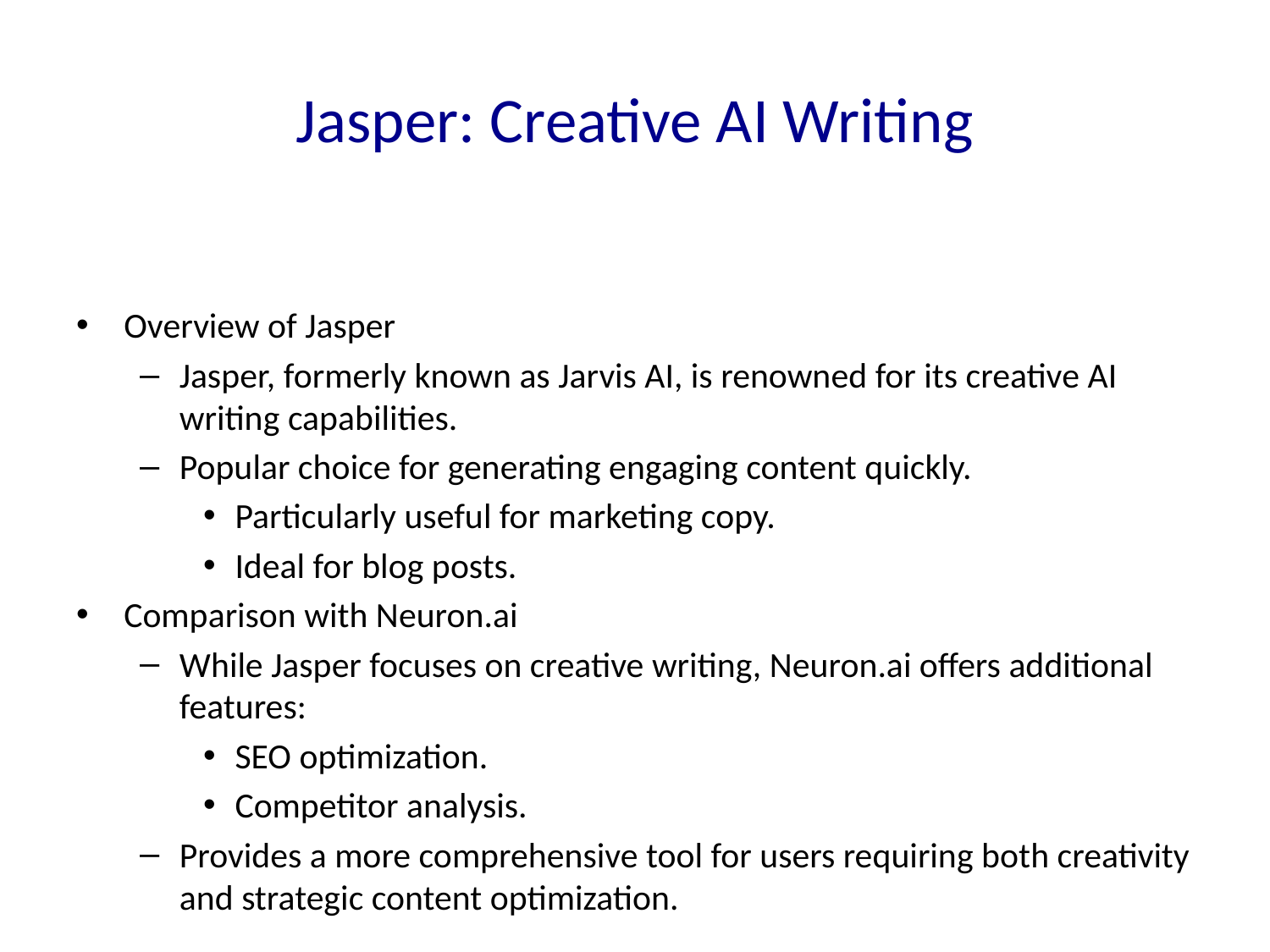

# Jasper: Creative AI Writing

Overview of Jasper
Jasper, formerly known as Jarvis AI, is renowned for its creative AI writing capabilities.
Popular choice for generating engaging content quickly.
Particularly useful for marketing copy.
Ideal for blog posts.
Comparison with Neuron.ai
While Jasper focuses on creative writing, Neuron.ai offers additional features:
SEO optimization.
Competitor analysis.
Provides a more comprehensive tool for users requiring both creativity and strategic content optimization.